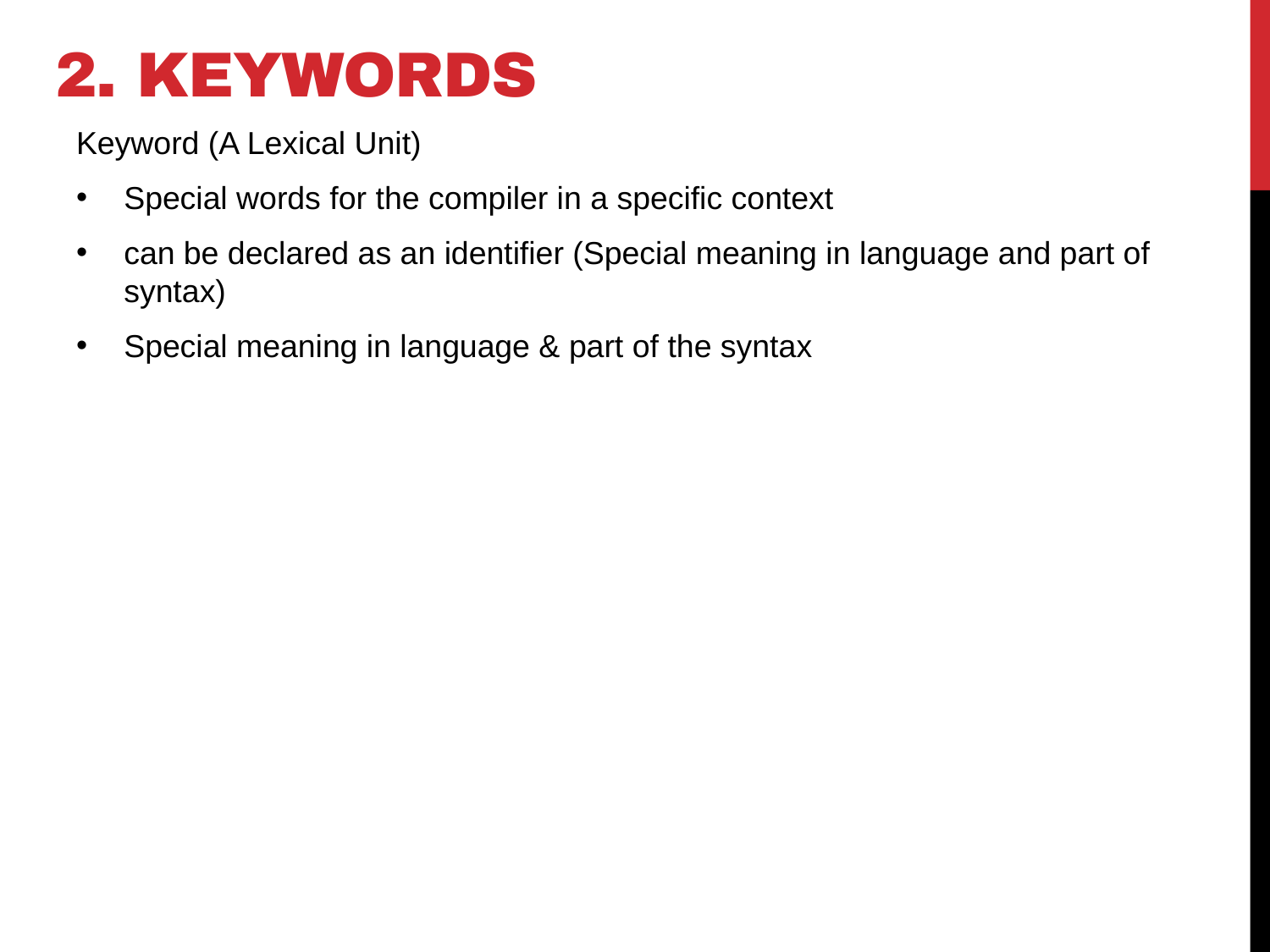

# 2. keywords
Keyword (A Lexical Unit)
Special words for the compiler in a specific context
can be declared as an identifier (Special meaning in language and part of syntax)
Special meaning in language & part of the syntax